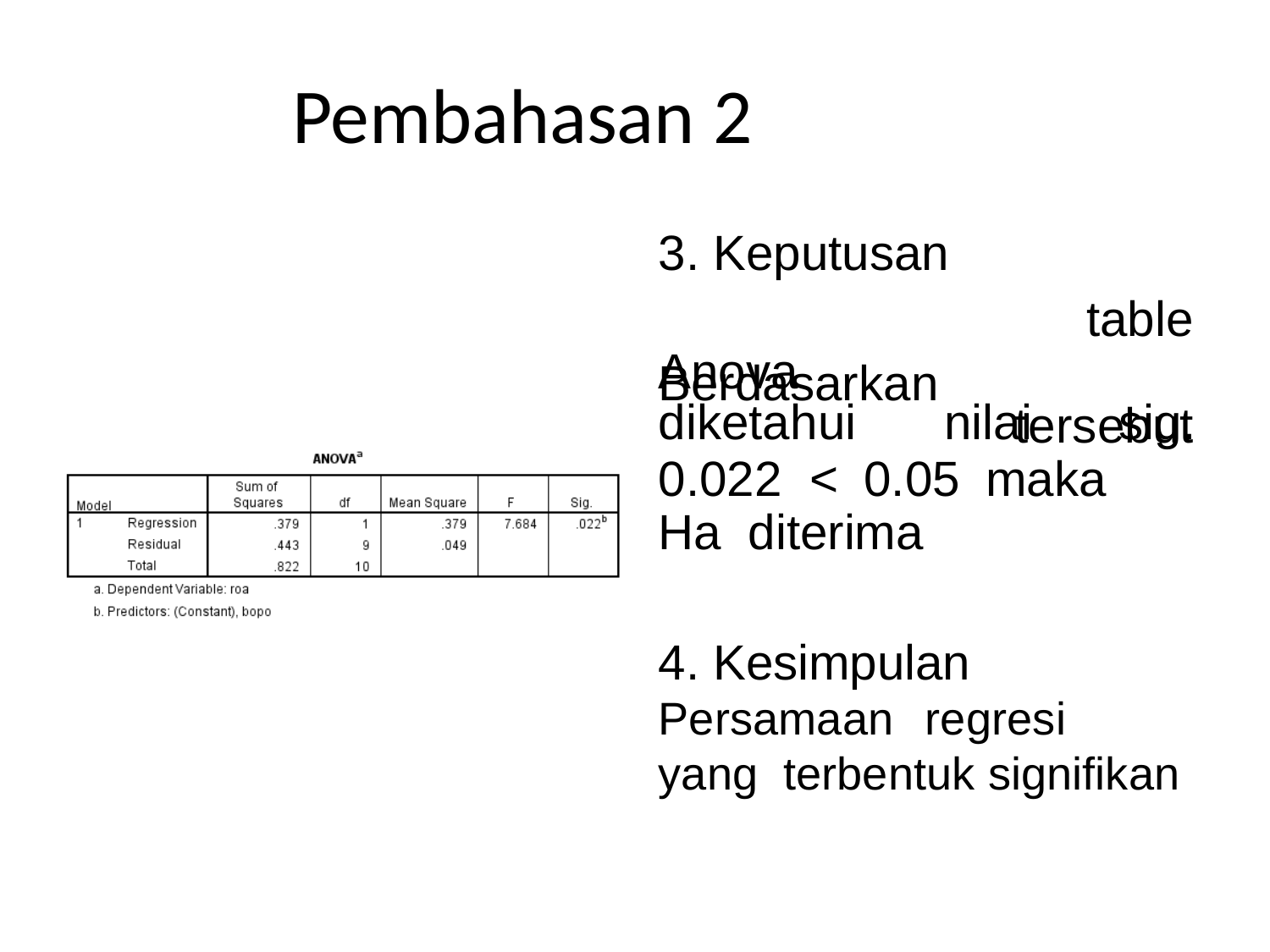

# Pembahasan 2
3. Keputusan  Berdasarkan
table  tersebut
Anova
diketahui	nilai	sig.
0.022	<	0.05	maka	Ha  diterima

4. Kesimpulan  Persamaan	regresi	yang  terbentuk signifikan